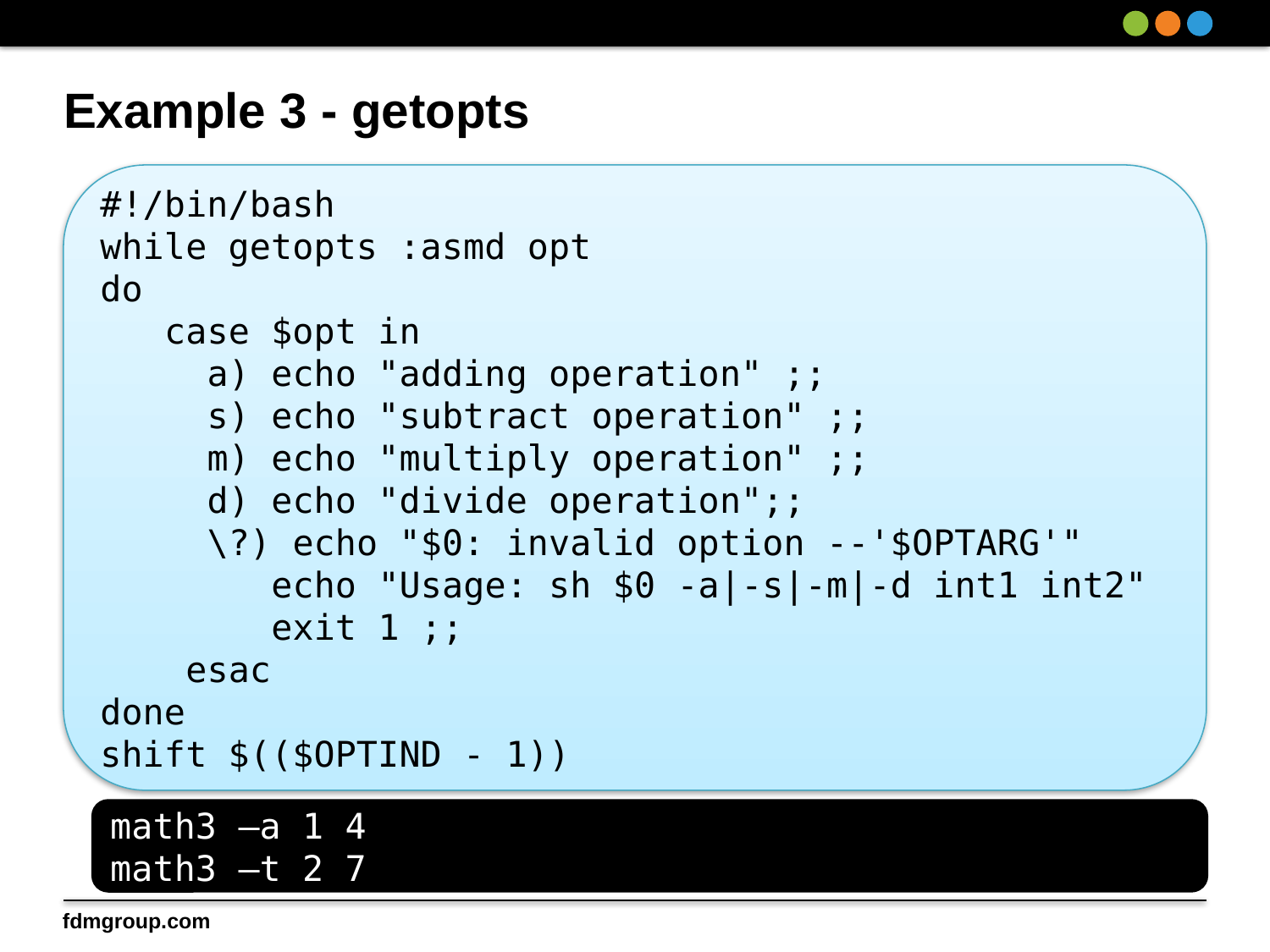

# Example 3 - getopts
#!/bin/bash
while getopts :asmd opt
do
   case $opt in
     a) echo "adding operation" ;;
     s) echo "subtract operation" ;;
     m) echo "multiply operation" ;;
     d) echo "divide operation";;
     \?) echo "$0: invalid option --'$OPTARG'"
        echo "Usage: sh $0 -a|-s|-m|-d int1 int2"
        exit 1 ;;
    esac
done
shift $(($OPTIND - 1))
math3 –a 1 4
math3 –t 2 7